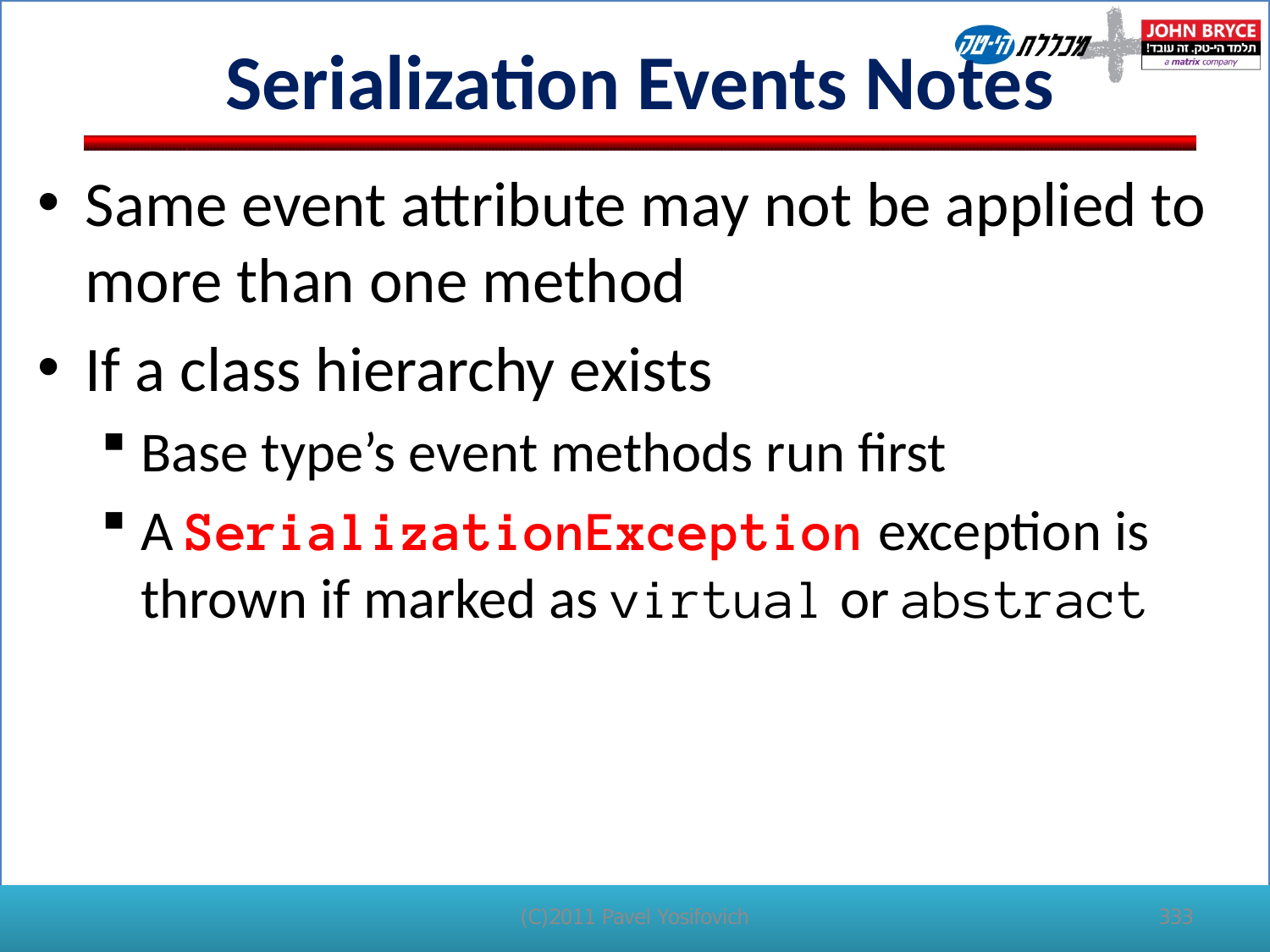

# Serialization Events Notes
Same event attribute may not be applied to more than one method
If a class hierarchy exists
Base type’s event methods run first
A SerializationException exception is thrown if marked as virtual or abstract
(C)2011 Pavel Yosifovich
333